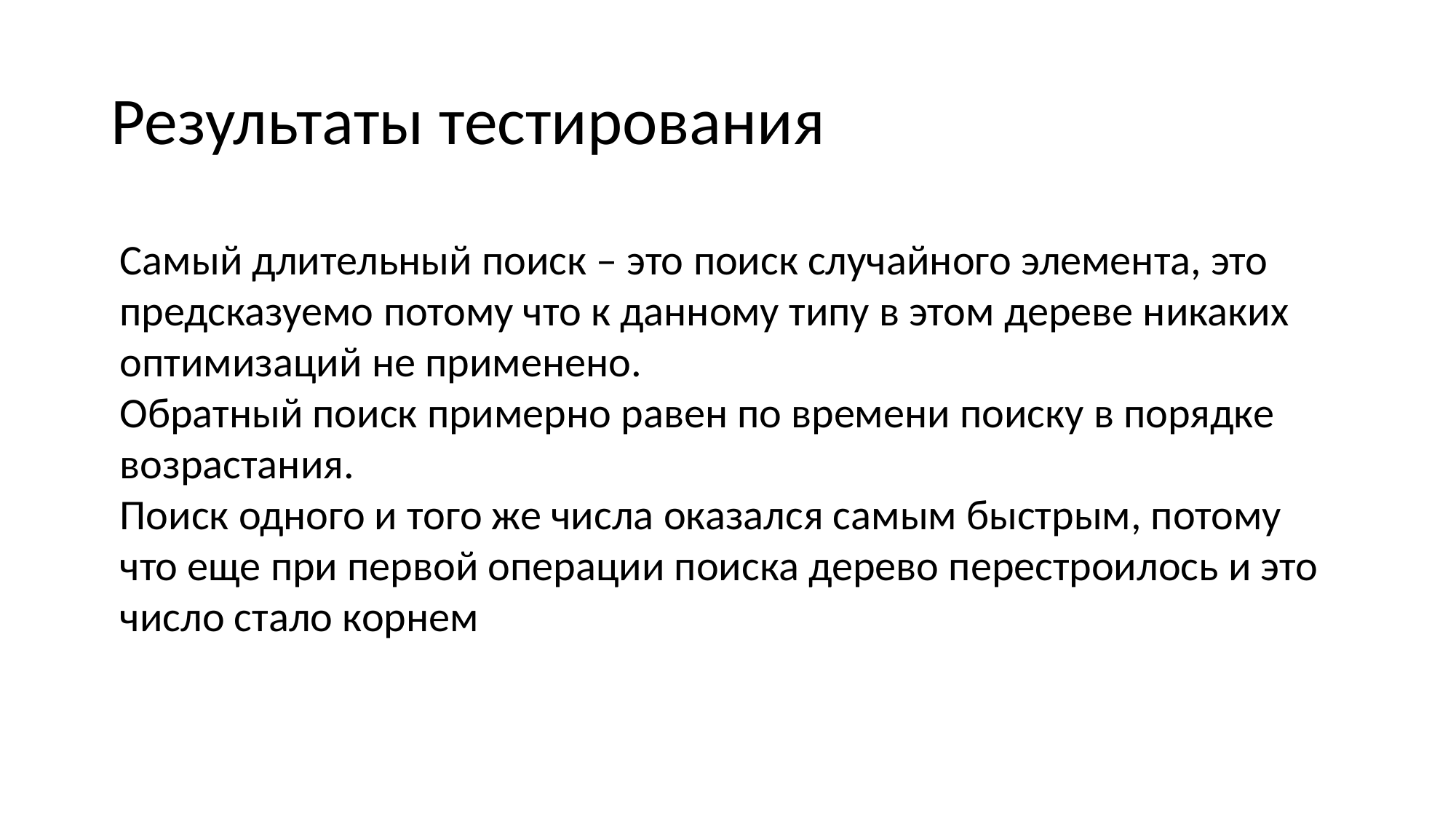

# Результаты тестирования
Самый длительный поиск – это поиск случайного элемента, это предсказуемо потому что к данному типу в этом дереве никаких оптимизаций не применено.
Обратный поиск примерно равен по времени поиску в порядке возрастания.
Поиск одного и того же числа оказался самым быстрым, потому что еще при первой операции поиска дерево перестроилось и это число стало корнем